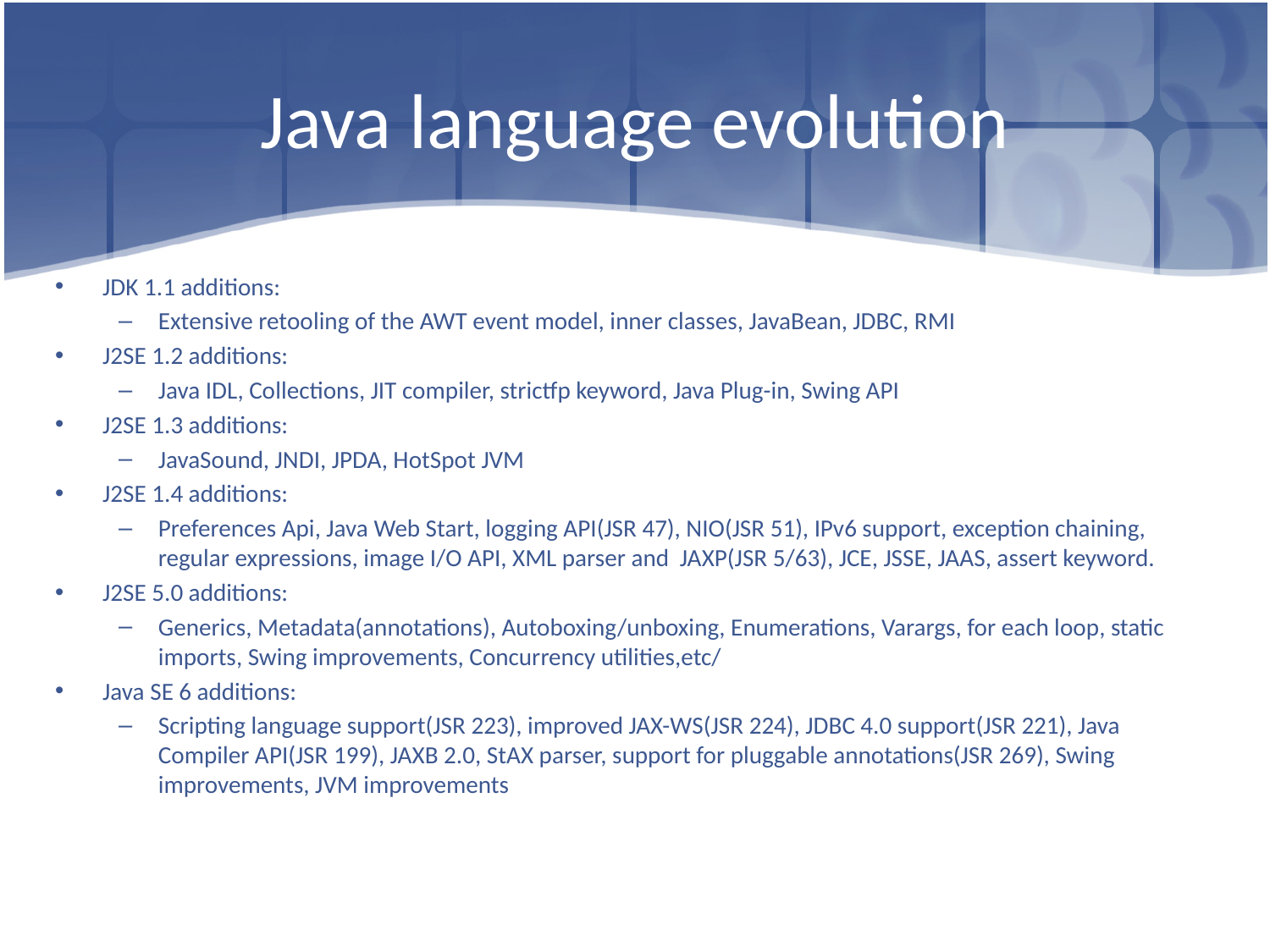

# Java language evolution
JDK 1.1 additions:
Extensive retooling of the AWT event model, inner classes, JavaBean, JDBC, RMI
J2SE 1.2 additions:
Java IDL, Collections, JIT compiler, strictfp keyword, Java Plug-in, Swing API
J2SE 1.3 additions:
JavaSound, JNDI, JPDA, HotSpot JVM
J2SE 1.4 additions:
Preferences Api, Java Web Start, logging API(JSR 47), NIO(JSR 51), IPv6 support, exception chaining, regular expressions, image I/O API, XML parser and  JAXP(JSR 5/63), JCE, JSSE, JAAS, assert keyword.
J2SE 5.0 additions:
Generics, Metadata(annotations), Autoboxing/unboxing, Enumerations, Varargs, for each loop, static imports, Swing improvements, Concurrency utilities,etc/
Java SE 6 additions:
Scripting language support(JSR 223), improved JAX-WS(JSR 224), JDBC 4.0 support(JSR 221), Java Compiler API(JSR 199), JAXB 2.0, StAX parser, support for pluggable annotations(JSR 269), Swing improvements, JVM improvements